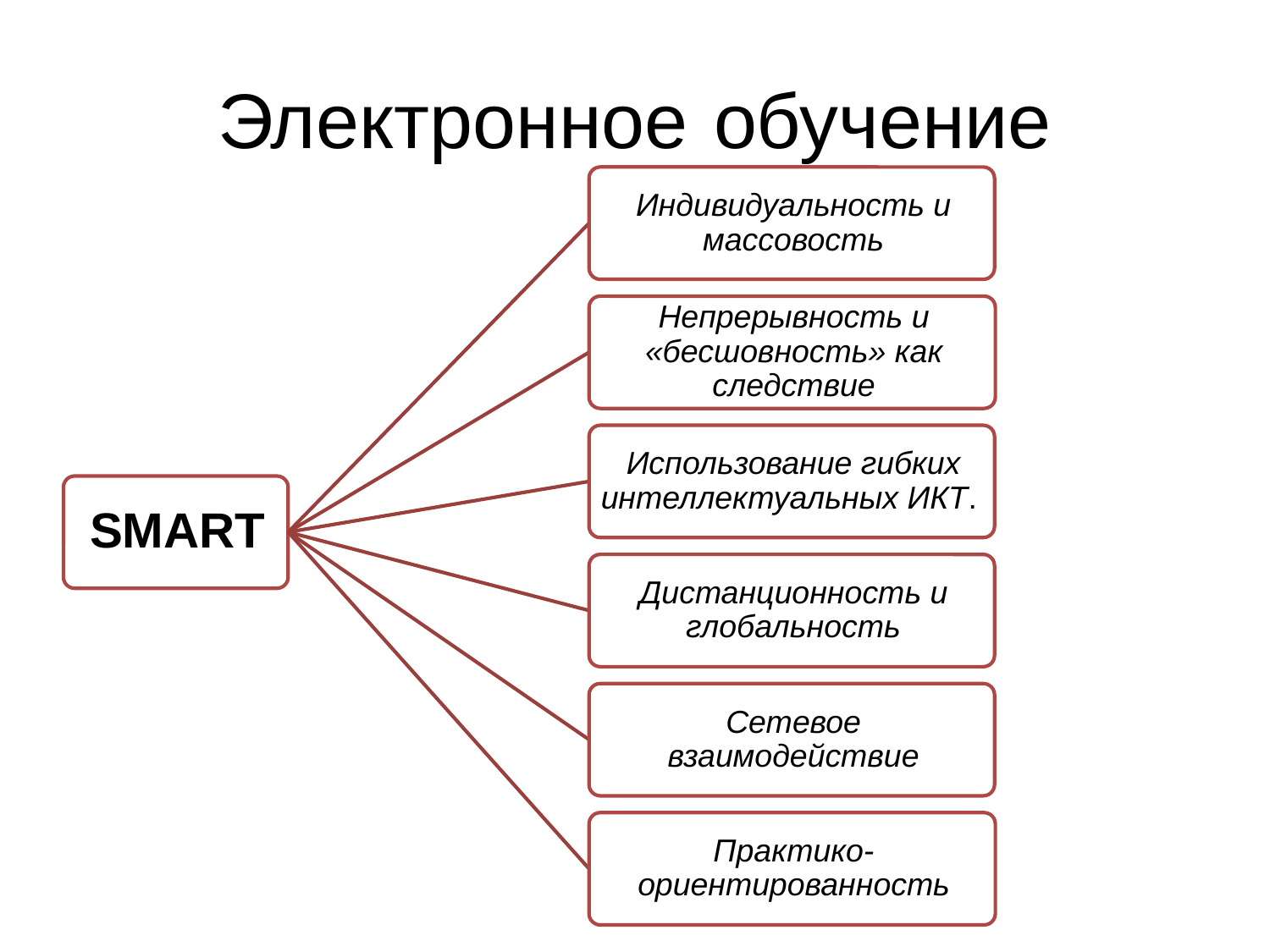

# Электронное обучение
SMART

Индивидуальность и массовость

Непрерывность и «бесшовность» как следствие

Использование гибких интеллектуальных ИКТ.

Дистанционность и глобальность

Сетевое взаимодействие

Практико-ориентированность